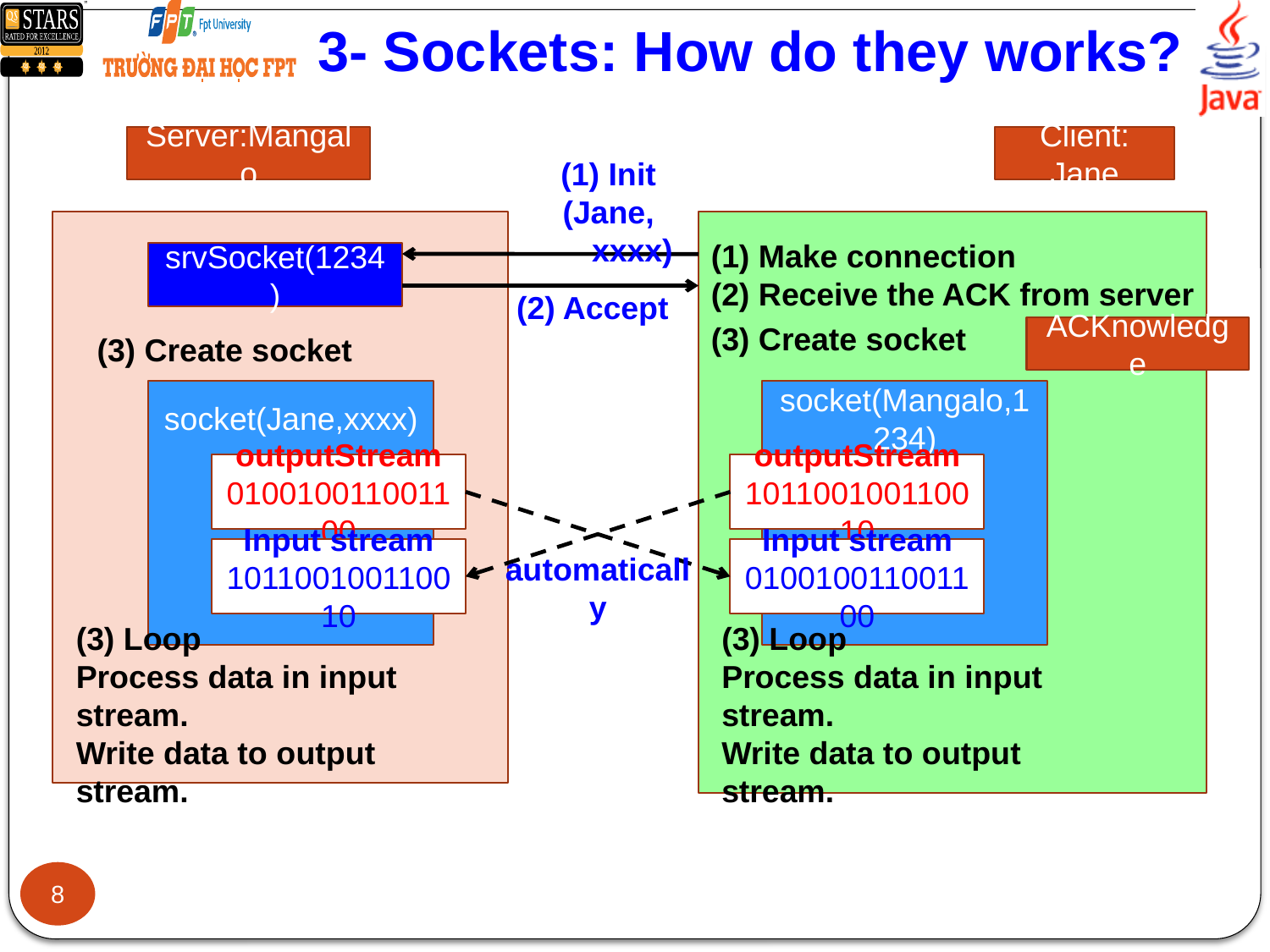

# 3- Sockets: How do they works?
Server:Mangalo
Client: Jane
Init
(Jane, xxxx)

(1) Make connection
(2) Receive the ACK from server

srvSocket(1234)
(2) Accept
(3) Create socket
ACKnowledge
(3) Create socket
socket(Jane,xxxx)

socket(Mangalo,1234)

outputStream
010010011001100
outputStream
101100100110010
Input stream
101100100110010
Input stream
010010011001100
automatically
(3) Loop
Process data in input stream.
Write data to output stream.
(3) Loop
Process data in input stream.
Write data to output stream.
8